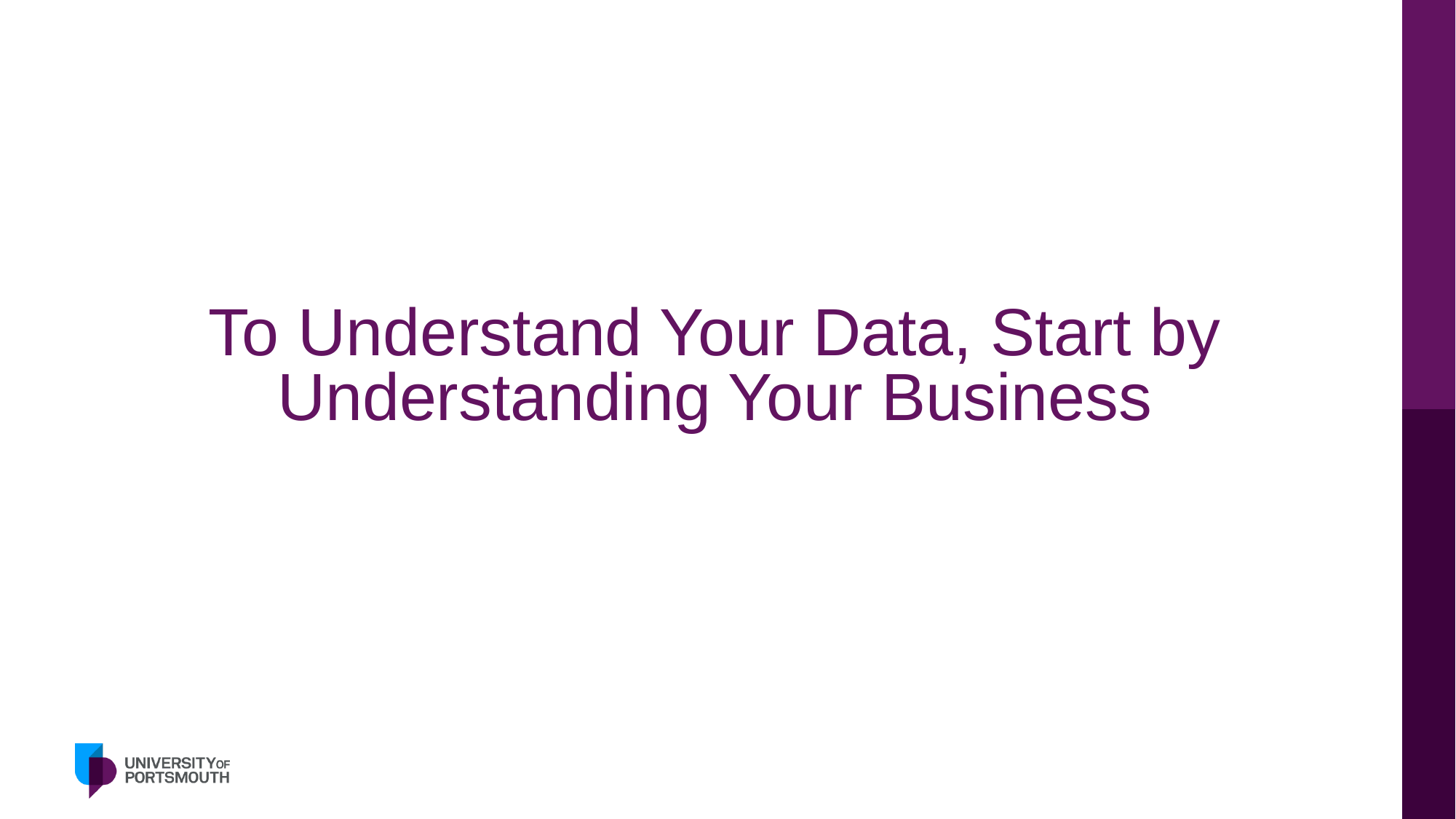

# To Understand Your Data, Start by Understanding Your Business